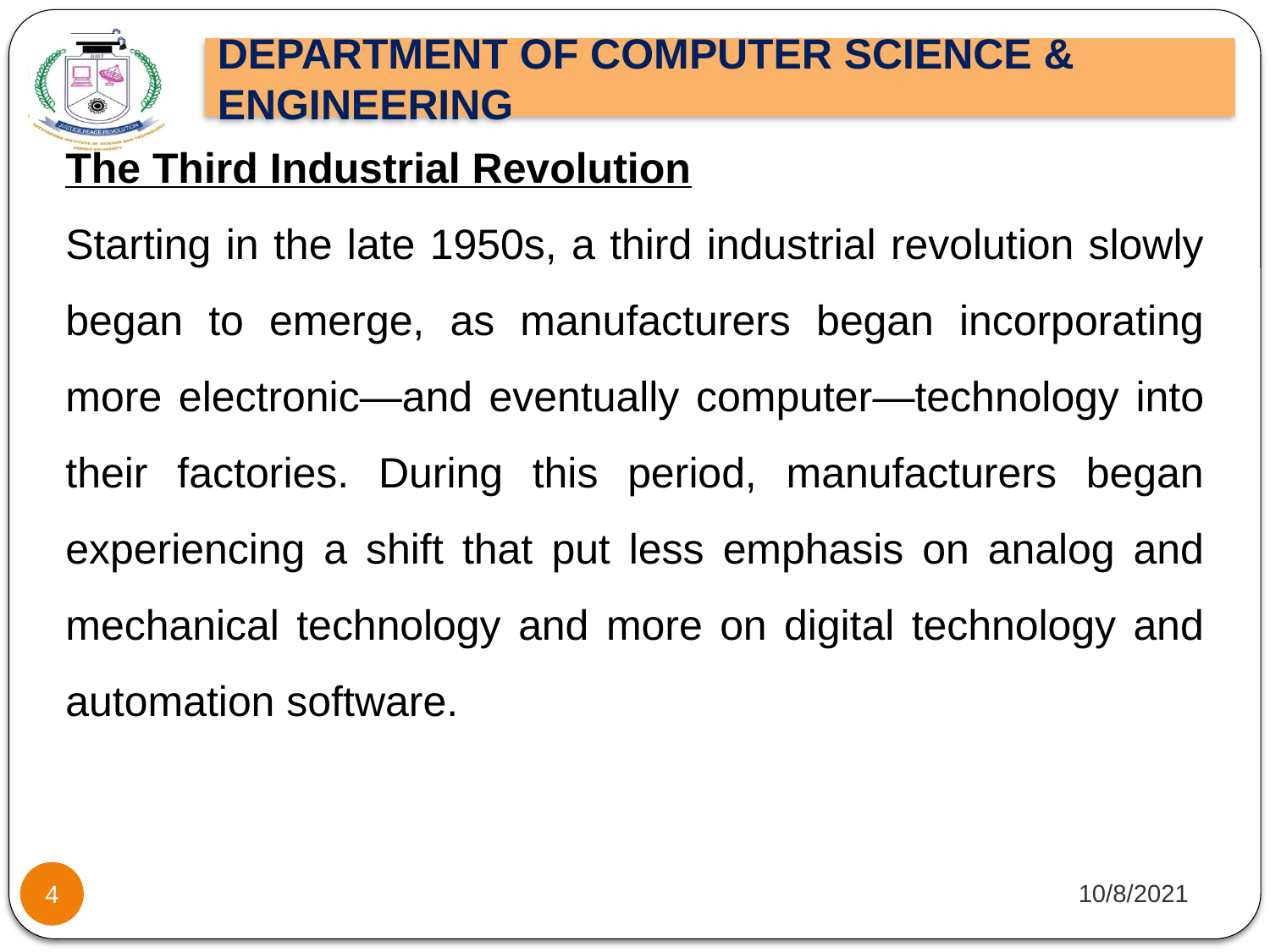

The Third Industrial Revolution
Starting in the late 1950s, a third industrial revolution slowly began to emerge, as manufacturers began incorporating more electronic—and eventually computer—technology into their factories. During this period, manufacturers began experiencing a shift that put less emphasis on analog and mechanical technology and more on digital technology and automation software.
10/8/2021
4